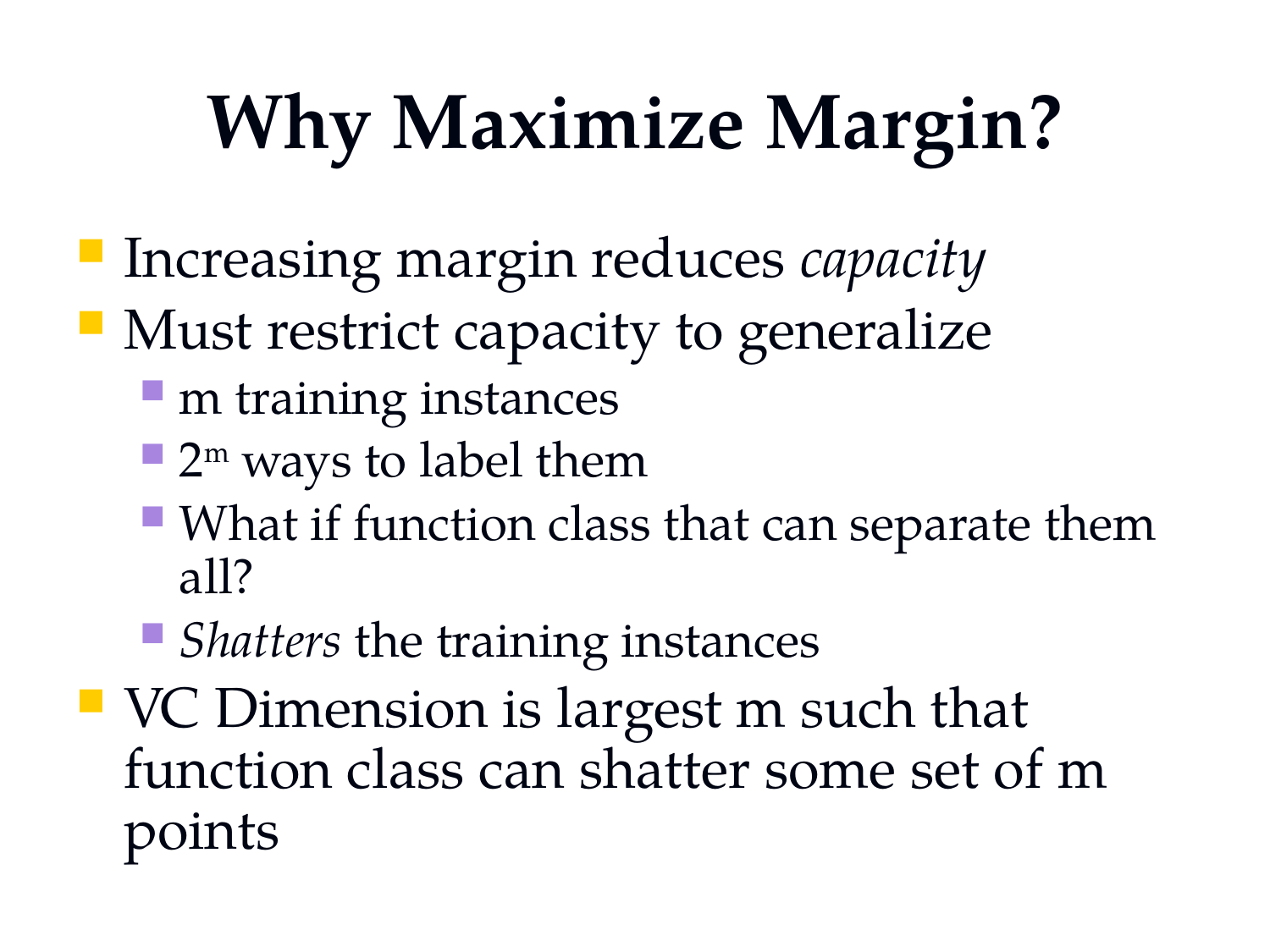

# Why Maximize Margin?
Increasing margin reduces capacity
Must restrict capacity to generalize
m training instances
2m ways to label them
What if function class that can separate them all?
Shatters the training instances
VC Dimension is largest m such that function class can shatter some set of m points